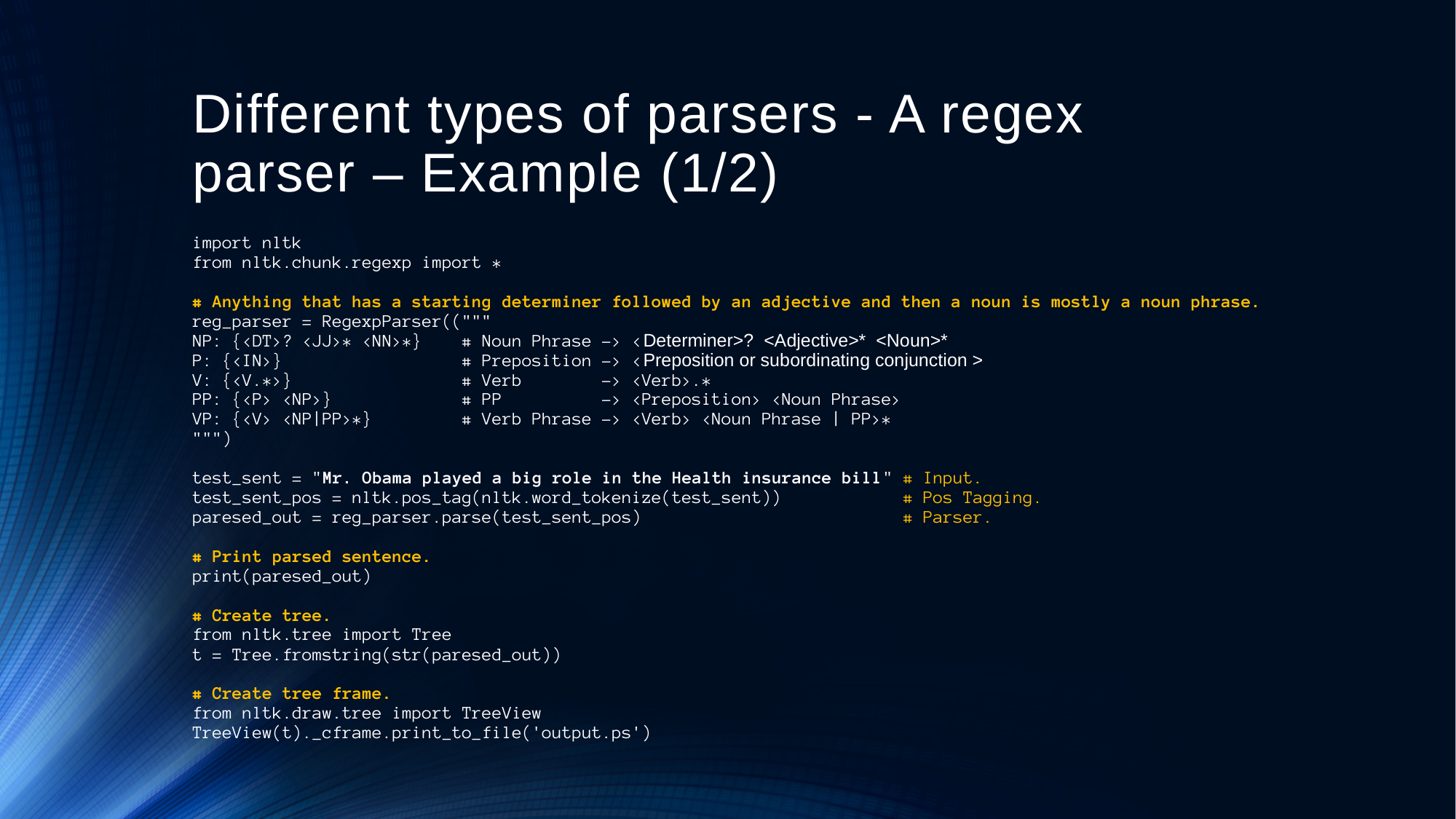

# Different types of parsers - A regex parser – Example (1/2)
import nltk
from nltk.chunk.regexp import *
# Anything that has a starting determiner followed by an adjective and then a noun is mostly a noun phrase.
reg_parser = RegexpParser(("""
NP: {<DT>? <JJ>* <NN>*}    # Noun Phrase -> <Determiner>?  <Adjective>*  <Noun>*
P: {<IN>}                  # Preposition -> <Preposition or subordinating conjunction >
V: {<V.*>}                 # Verb        -> <Verb>.*
PP: {<P> <NP>}             # PP          -> <Preposition> <Noun Phrase>
VP: {<V> <NP|PP>*}         # Verb Phrase -> <Verb> <Noun Phrase | PP>*
""")
test_sent = "Mr. Obama played a big role in the Health insurance bill" # Input.
test_sent_pos = nltk.pos_tag(nltk.word_tokenize(test_sent))            # Pos Tagging.
paresed_out = reg_parser.parse(test_sent_pos)                          # Parser.
# Print parsed sentence.
print(paresed_out)
# Create tree.
from nltk.tree import Tree
t = Tree.fromstring(str(paresed_out))
# Create tree frame.
from nltk.draw.tree import TreeView
TreeView(t)._cframe.print_to_file('output.ps')